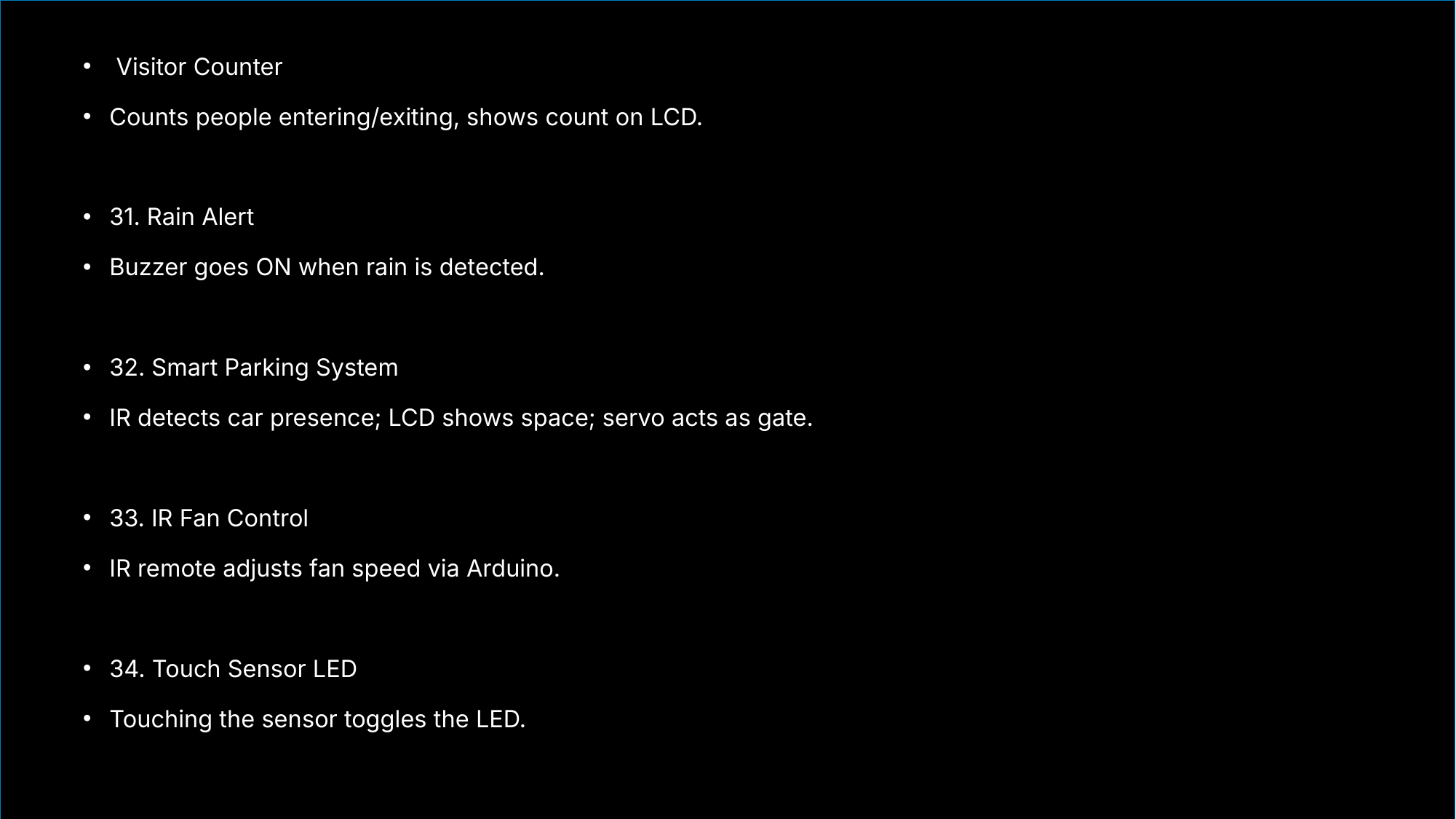

Visitor Counter
Counts people entering/exiting, shows count on LCD.

31. Rain Alert
Buzzer goes ON when rain is detected.

32. Smart Parking System
IR detects car presence; LCD shows space; servo acts as gate.

33. IR Fan Control
IR remote adjusts fan speed via Arduino.

34. Touch Sensor LED
Touching the sensor toggles the LED.